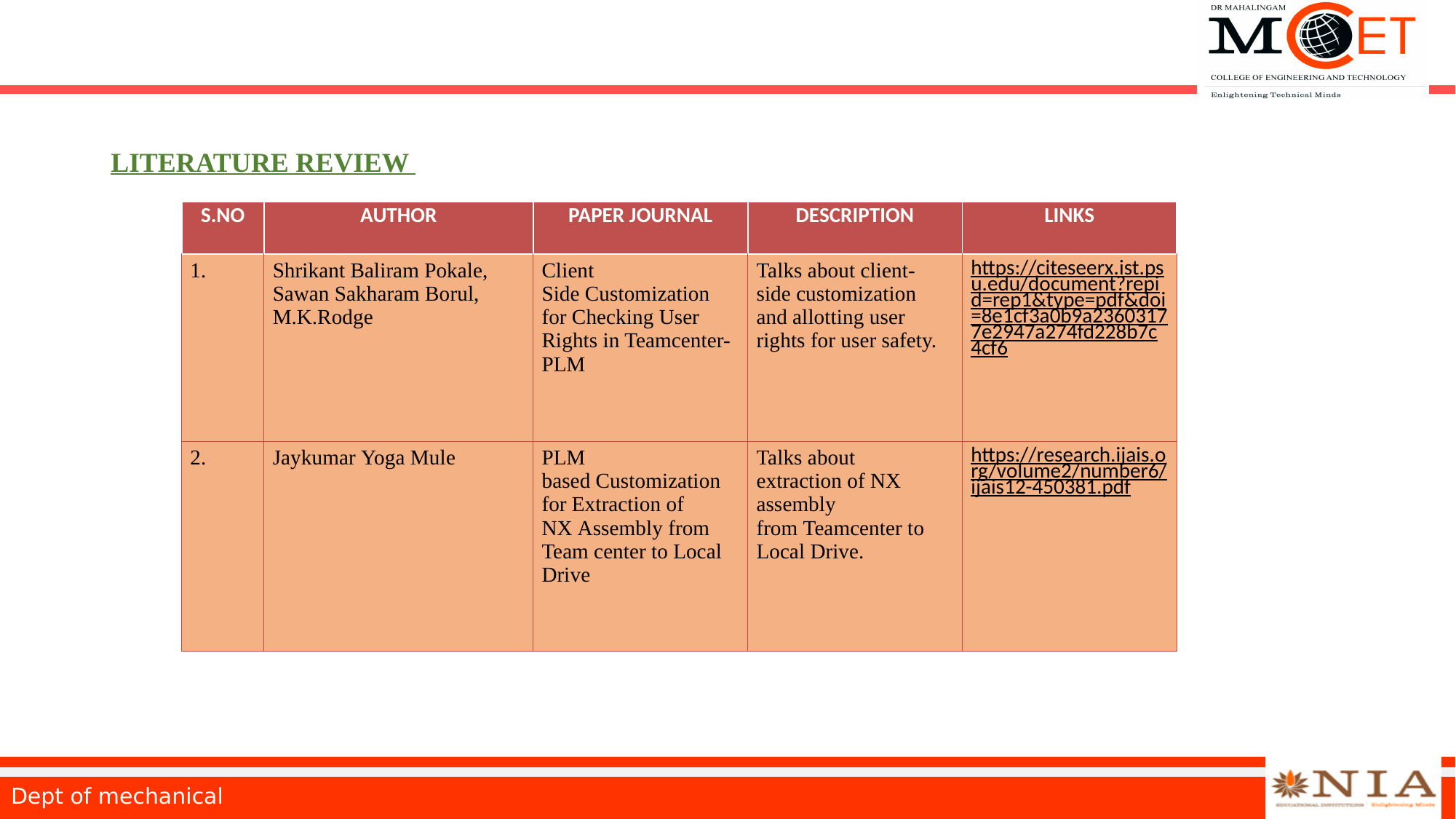

# LITERATURE REVIEW
| S.NO​ | AUTHOR​ | PAPER JOURNAL​ | DESCRIPTION​ | LINKS​ |
| --- | --- | --- | --- | --- |
| 1.​ | Shrikant Baliram Pokale,​ Sawan Sakharam Borul,​ M.K.Rodge​ | Client Side Customization for Checking User Rights in Teamcenter-PLM​ | Talks about client-side customization and allotting user rights for user safety.​ | https://citeseerx.ist.psu.edu/document?repid=rep1&type=pdf&doi=8e1cf3a0b9a23603177e2947a274fd228b7c4cf6​ |
| 2.​ | Jaykumar Yoga Mule​ | PLM based Customization for Extraction of NX Assembly from Team center to Local Drive​ | Talks about extraction of NX assembly from Teamcenter to Local Drive.​ | https://research.ijais.org/volume2/number6/ijais12-450381.pdf​ ​ |
Dept of mechanical